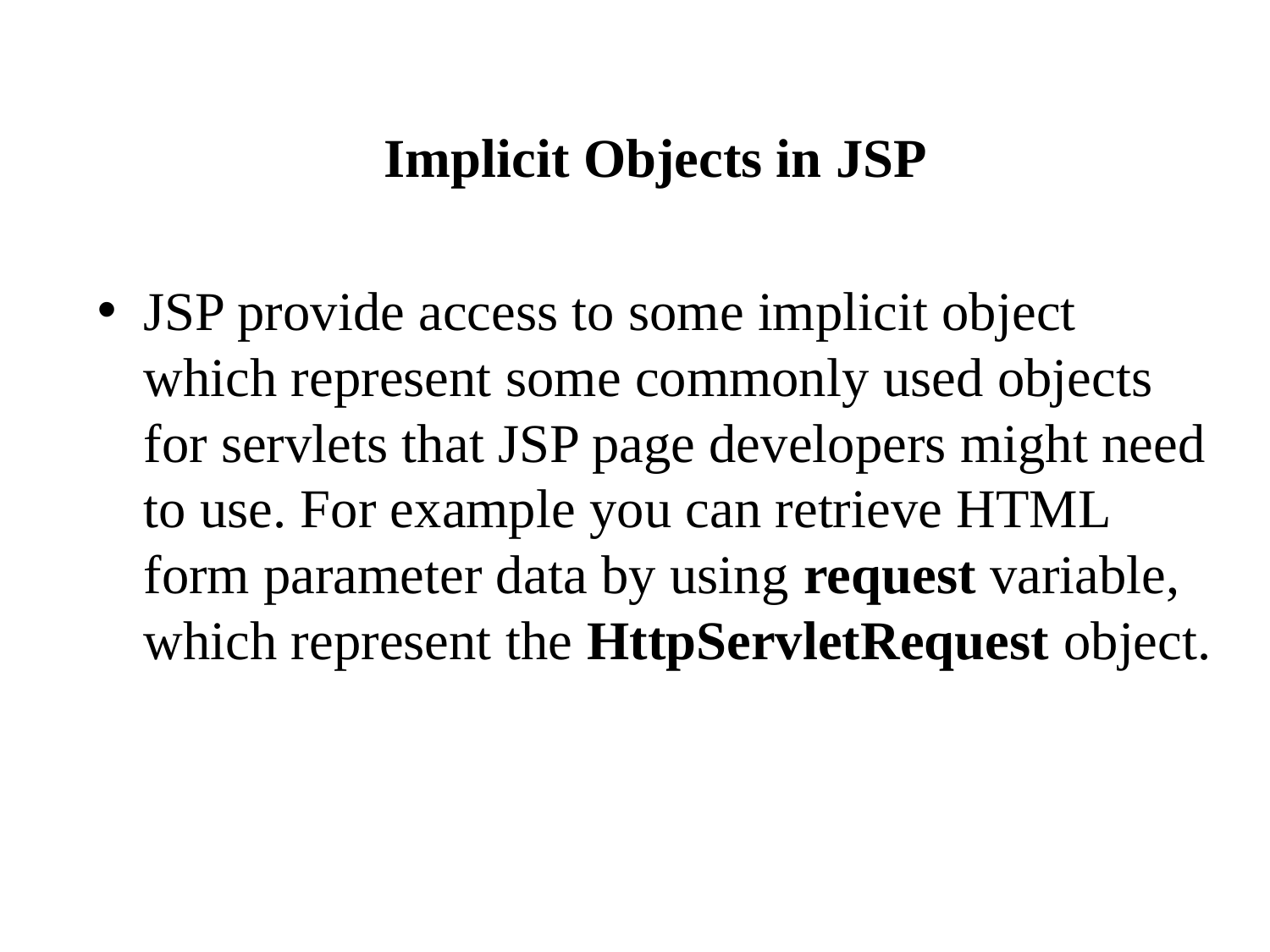

Implicit Objects in JSP

JSP provide access to some implicit object which represent some commonly used objects for servlets that JSP page developers might need to use. For example you can retrieve HTML form parameter data by using request variable, which represent the HttpServletRequest object.